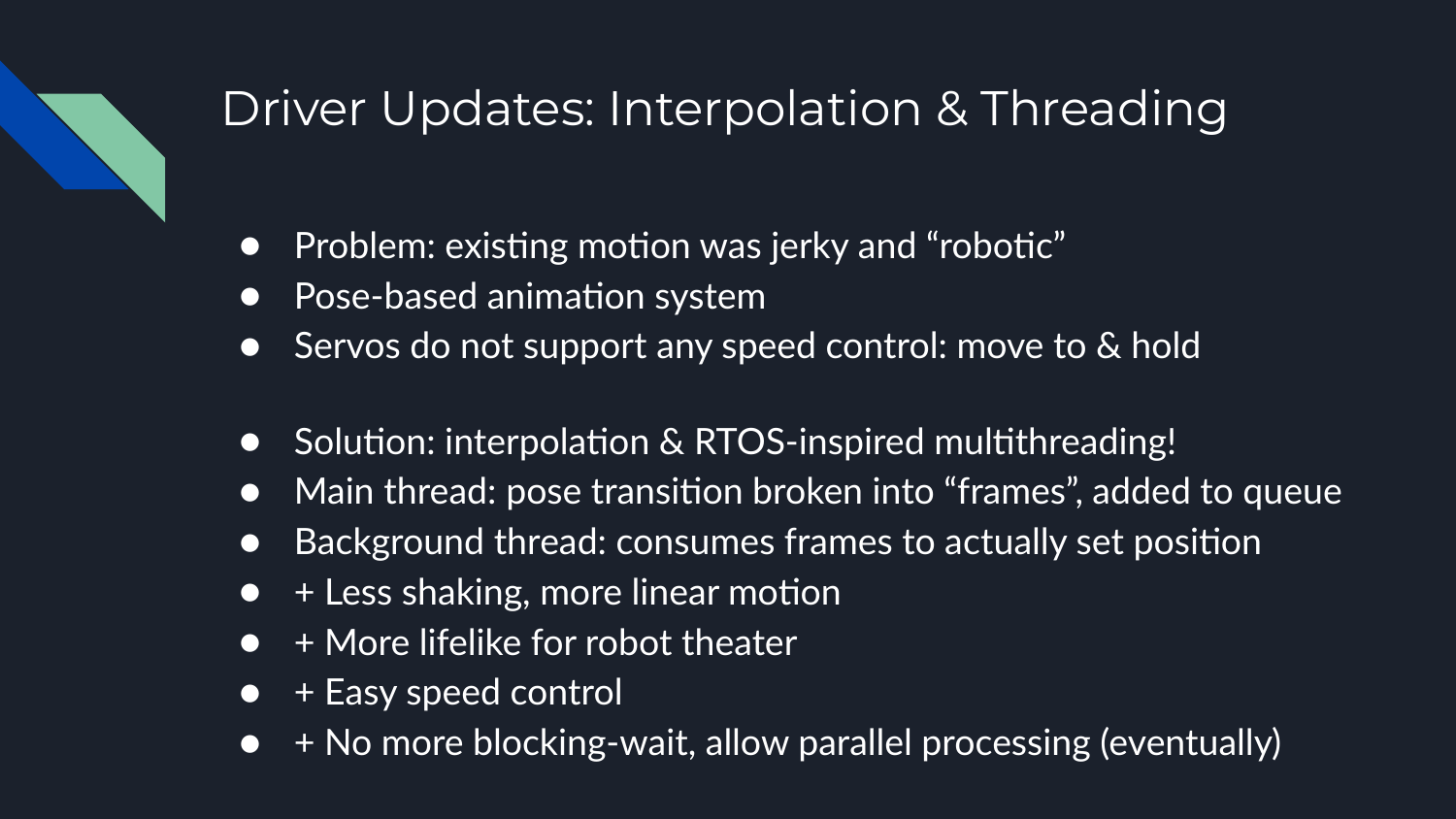

# Driver Updates: Interpolation & Threading
Problem: existing motion was jerky and “robotic”
Pose-based animation system
Servos do not support any speed control: move to & hold

Solution: interpolation & RTOS-inspired multithreading!
Main thread: pose transition broken into “frames”, added to queue
Background thread: consumes frames to actually set position
+ Less shaking, more linear motion
+ More lifelike for robot theater
+ Easy speed control
+ No more blocking-wait, allow parallel processing (eventually)